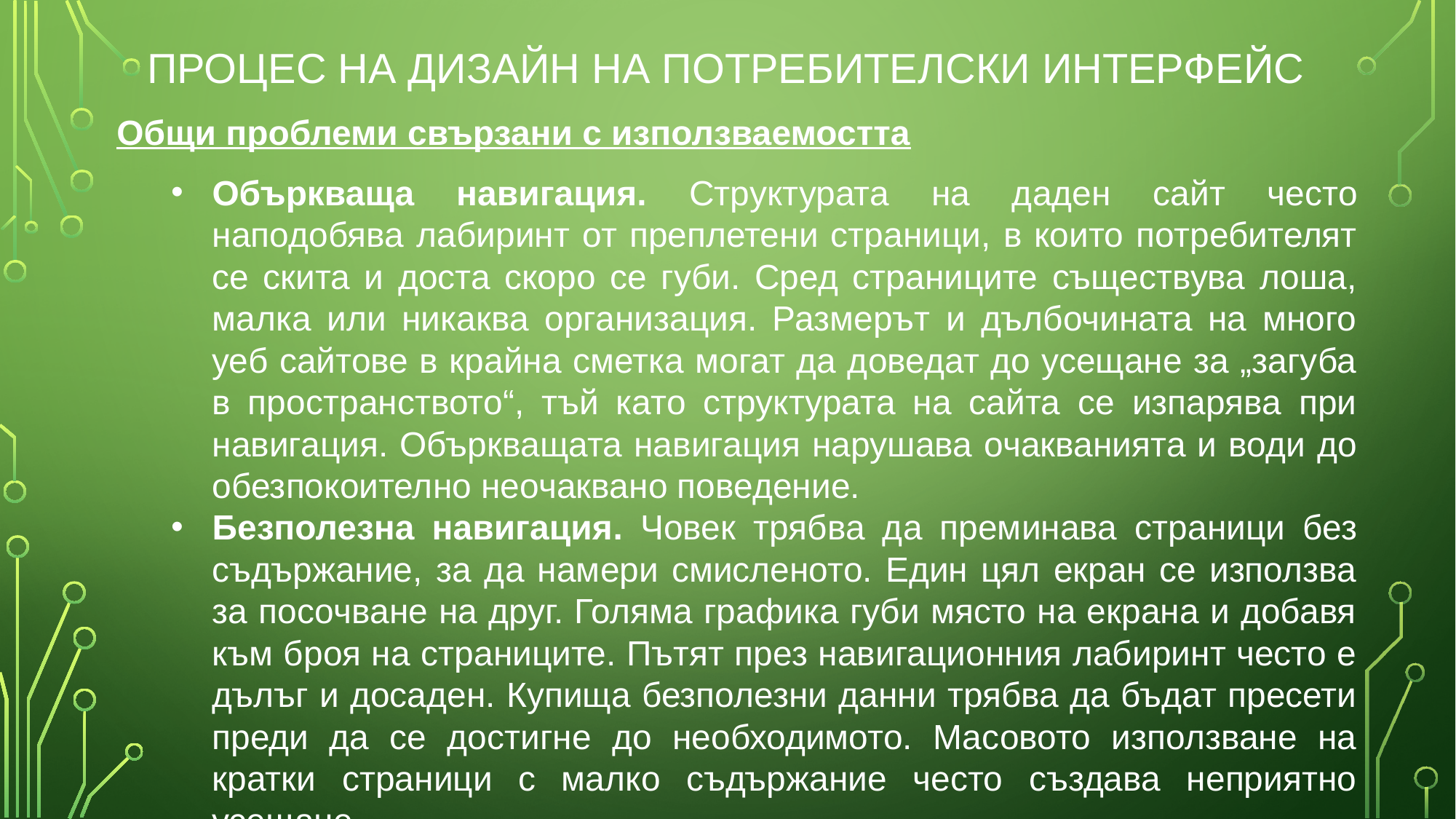

# Процес на дизайн на потребителски интерфейс
Общи проблеми свързани с използваемостта
Объркваща навигация. Структурата на даден сайт често наподобява лабиринт от преплетени страници, в които потребителят се скита и доста скоро се губи. Сред страниците съществува лоша, малка или никаква организация. Размерът и дълбочината на много уеб сайтове в крайна сметка могат да доведат до усещане за „загуба в пространството“, тъй като структурата на сайта се изпарява при навигация. Объркващата навигация нарушава очакванията и води до обезпокоително неочаквано поведение.
Безполезна навигация. Човек трябва да преминава страници без съдържание, за да намери смисленото. Един цял екран се използва за посочване на друг. Голяма графика губи място на екрана и добавя към броя на страниците. Пътят през навигационния лабиринт често е дълъг и досаден. Купища безполезни данни трябва да бъдат пресети преди да се достигне до необходимото. Масовото използване на кратки страници с малко съдържание често създава неприятно усещане.